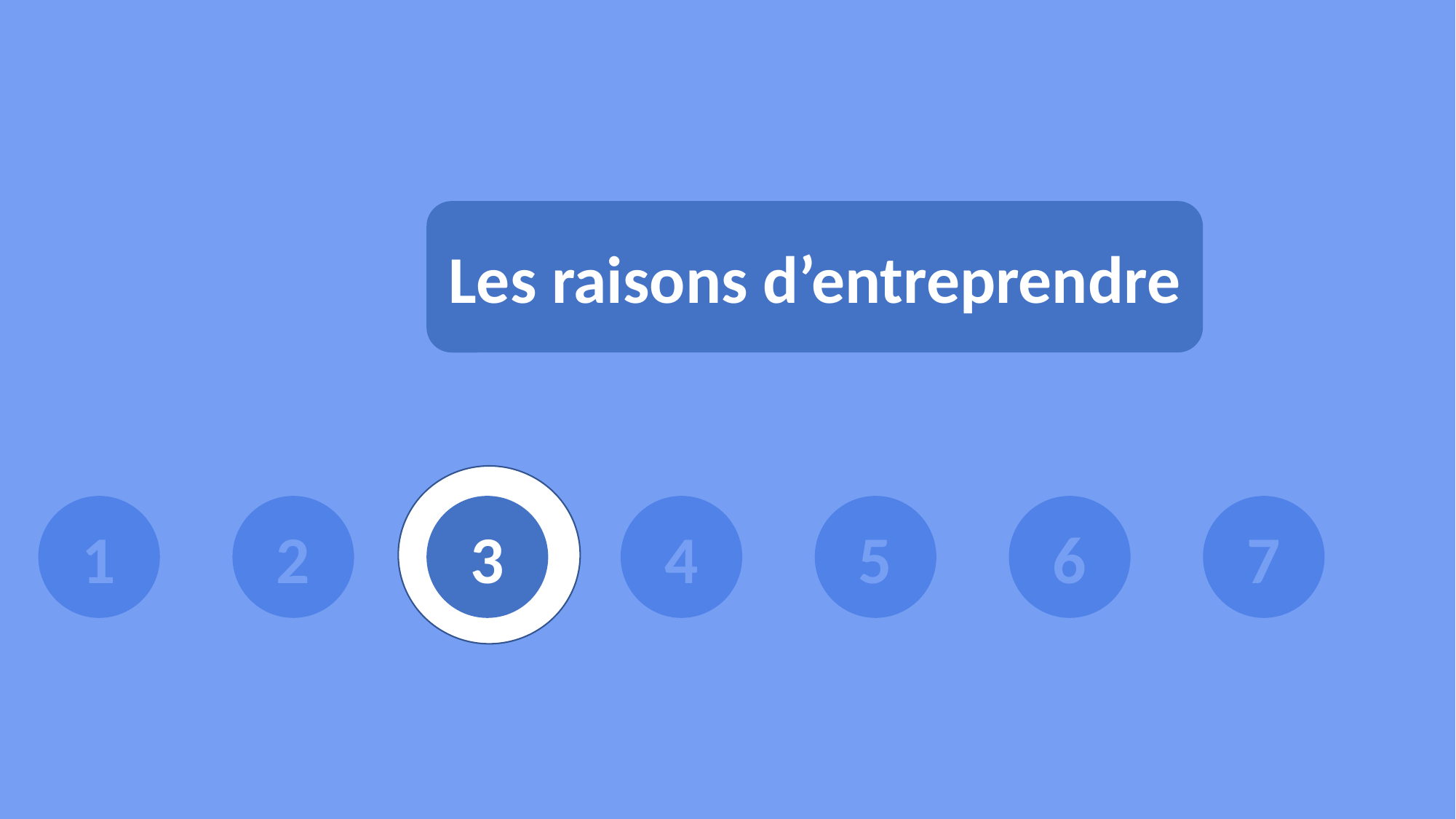

Les raisons d’entreprendre
1
2
3
4
5
6
7